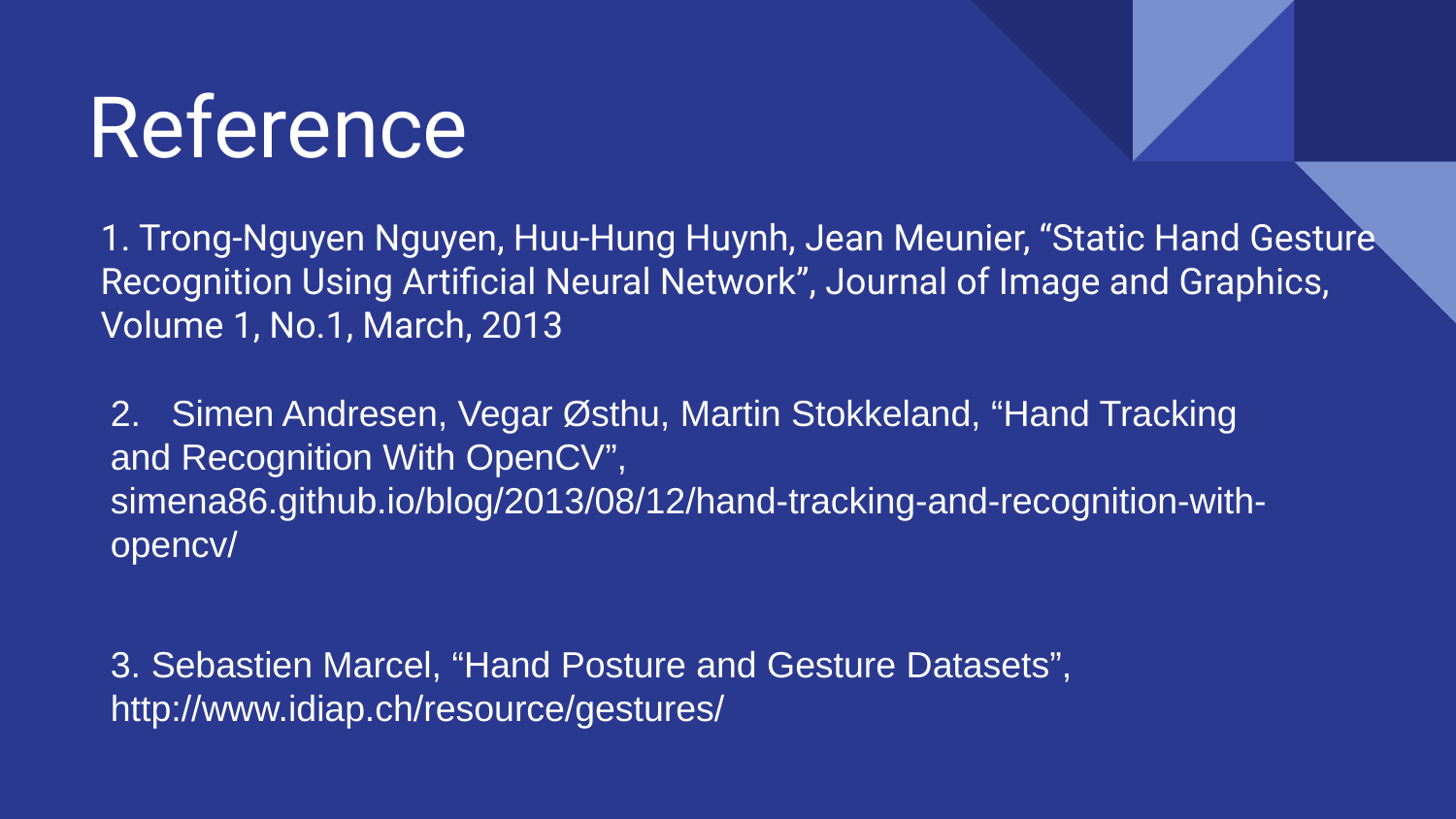

# Reference
1. Trong-Nguyen Nguyen, Huu-Hung Huynh, Jean Meunier, “Static Hand Gesture Recognition Using Artificial Neural Network”, Journal of Image and Graphics, Volume 1, No.1, March, 2013
2.   Simen Andresen, Vegar Østhu, Martin Stokkeland, “Hand Tracking and Recognition With OpenCV”, simena86.github.io/blog/2013/08/12/hand-tracking-and-recognition-with-opencv/

3. Sebastien Marcel, “Hand Posture and Gesture Datasets”, http://www.idiap.ch/resource/gestures/